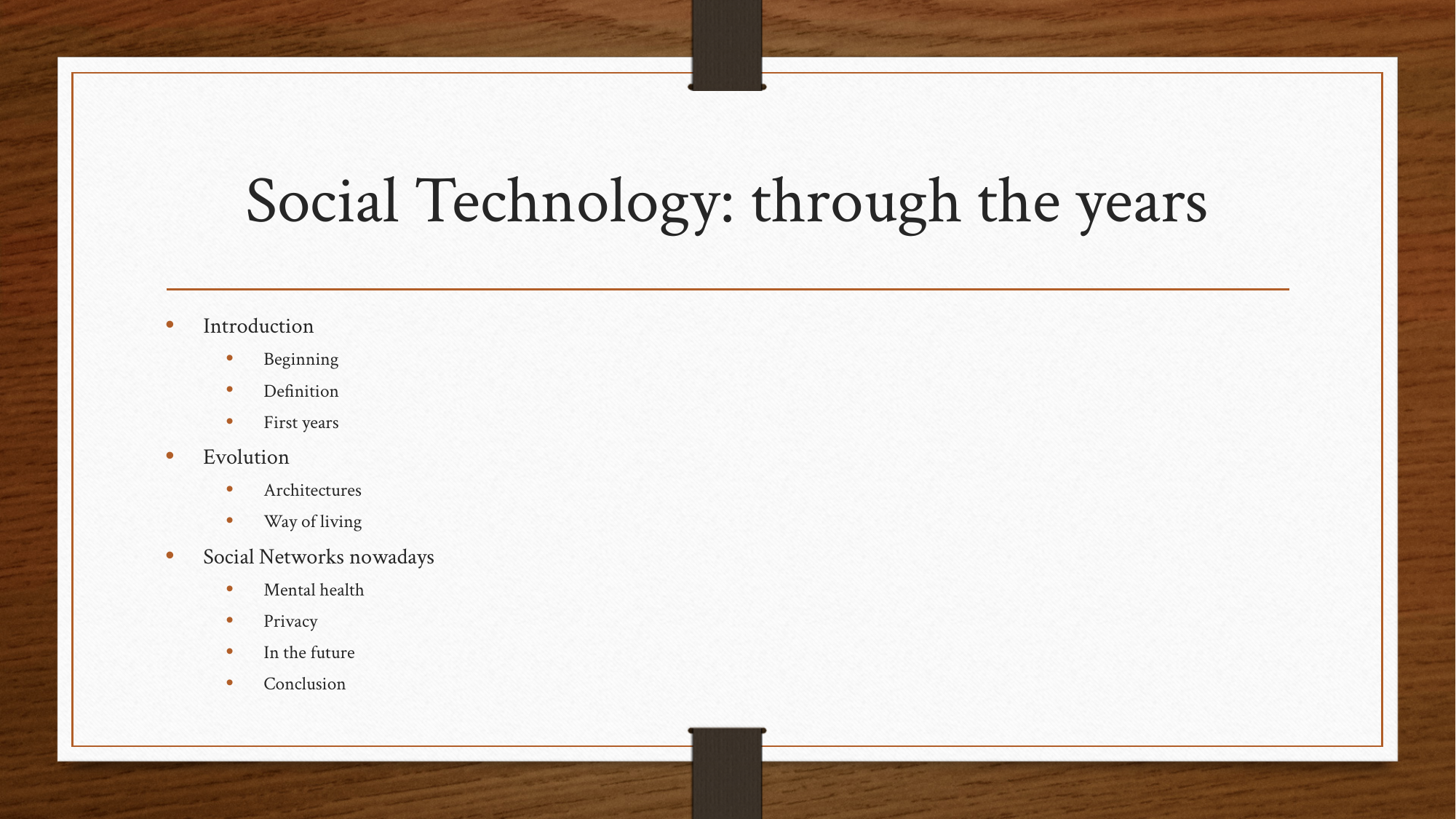

# Social Technology: through the years
Introduction
Beginning
Definition
First years
Evolution
Architectures
Way of living
Social Networks nowadays
Mental health
Privacy
In the future
Conclusion